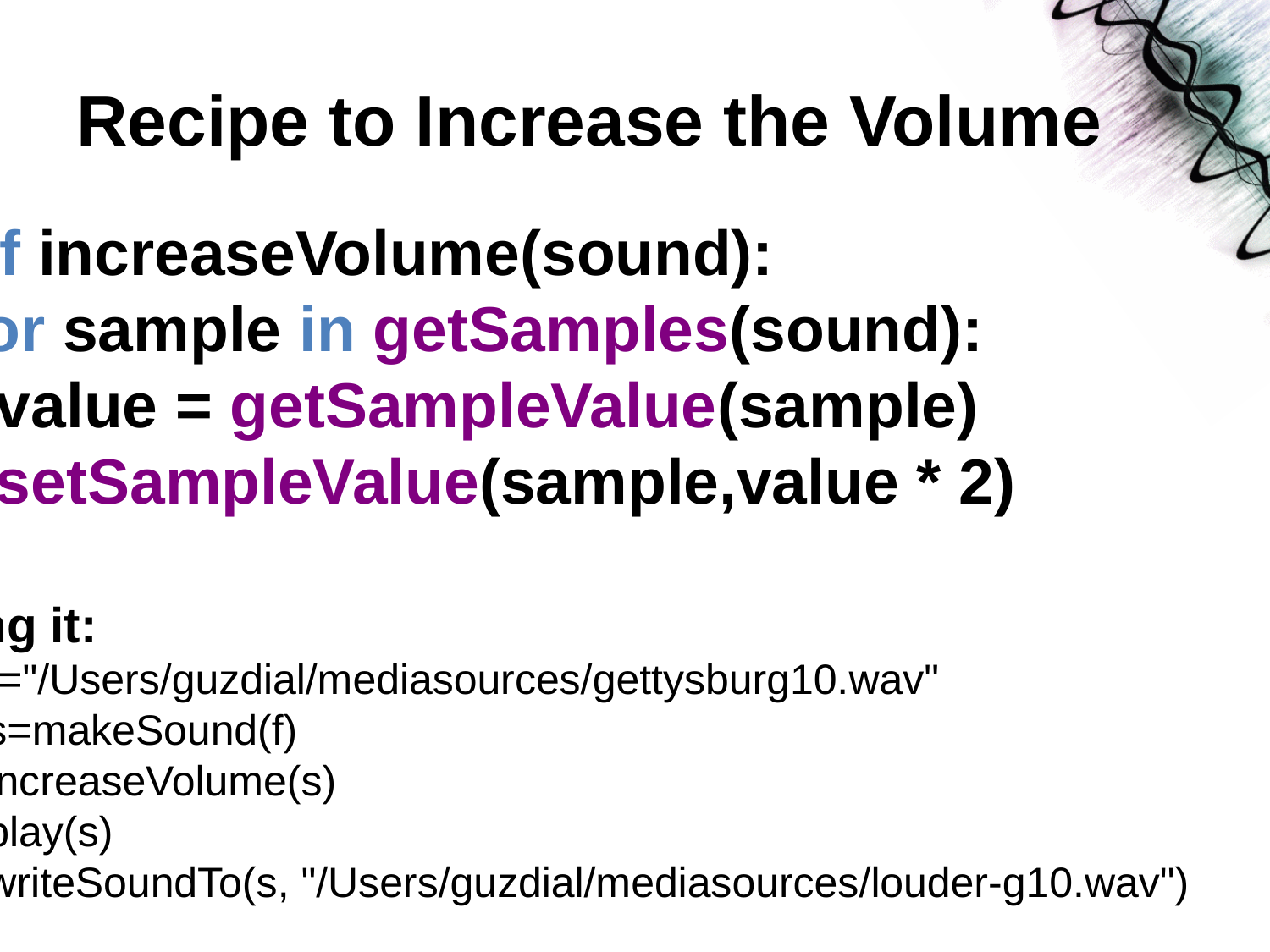

# Recipe to Increase the Volume
def increaseVolume(sound):
  for sample in getSamples(sound):
    value = getSampleValue(sample)
    setSampleValue(sample,value * 2)

Using it:
>>> f="/Users/guzdial/mediasources/gettysburg10.wav"
>>> s=makeSound(f)
>>> increaseVolume(s)
>>> play(s)
>>> writeSoundTo(s, "/Users/guzdial/mediasources/louder-g10.wav")